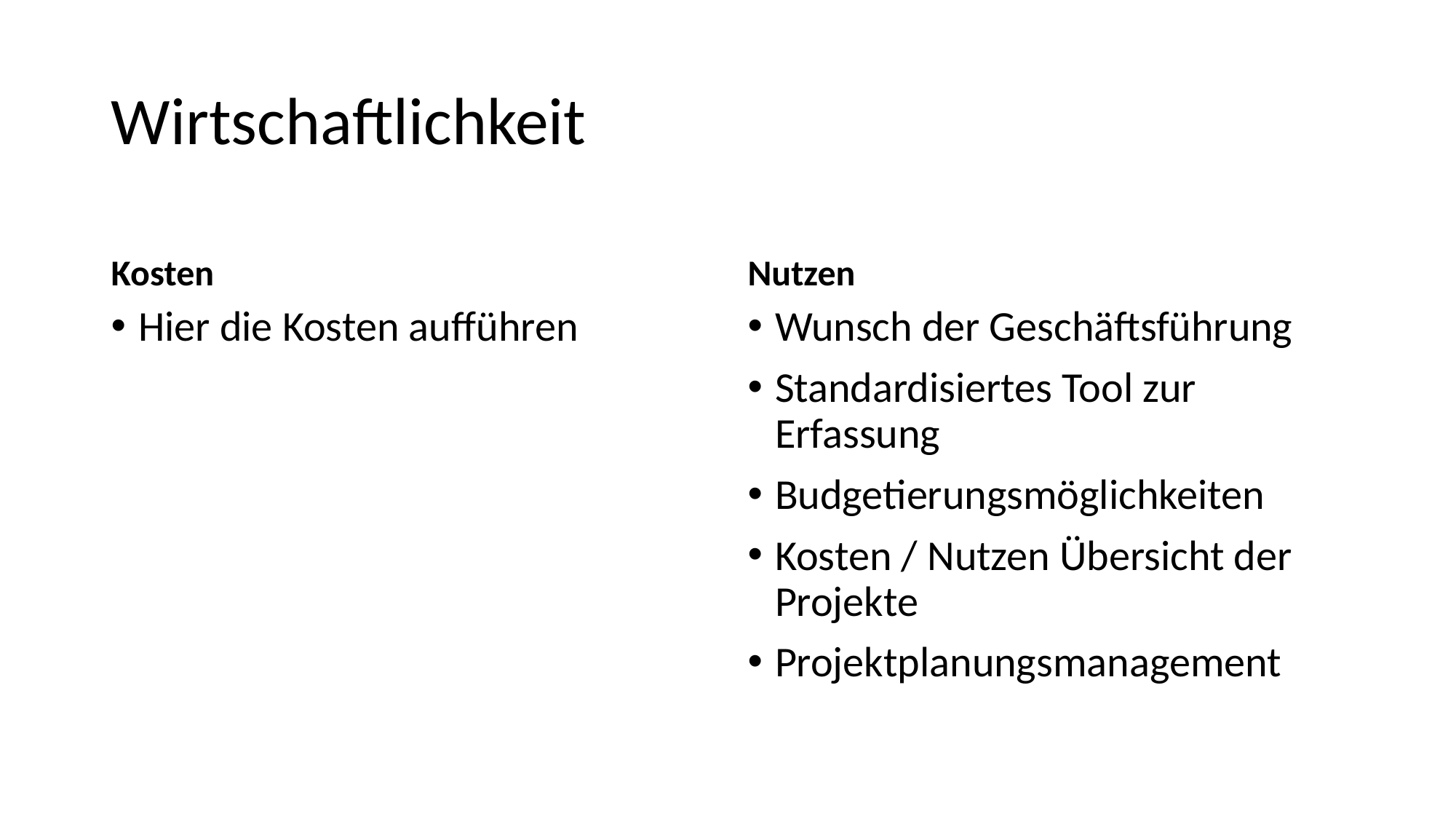

# Wirtschaftlichkeit
Kosten
Nutzen
Hier die Kosten aufführen
Wunsch der Geschäftsführung
Standardisiertes Tool zur Erfassung
Budgetierungsmöglichkeiten
Kosten / Nutzen Übersicht der Projekte
Projektplanungsmanagement